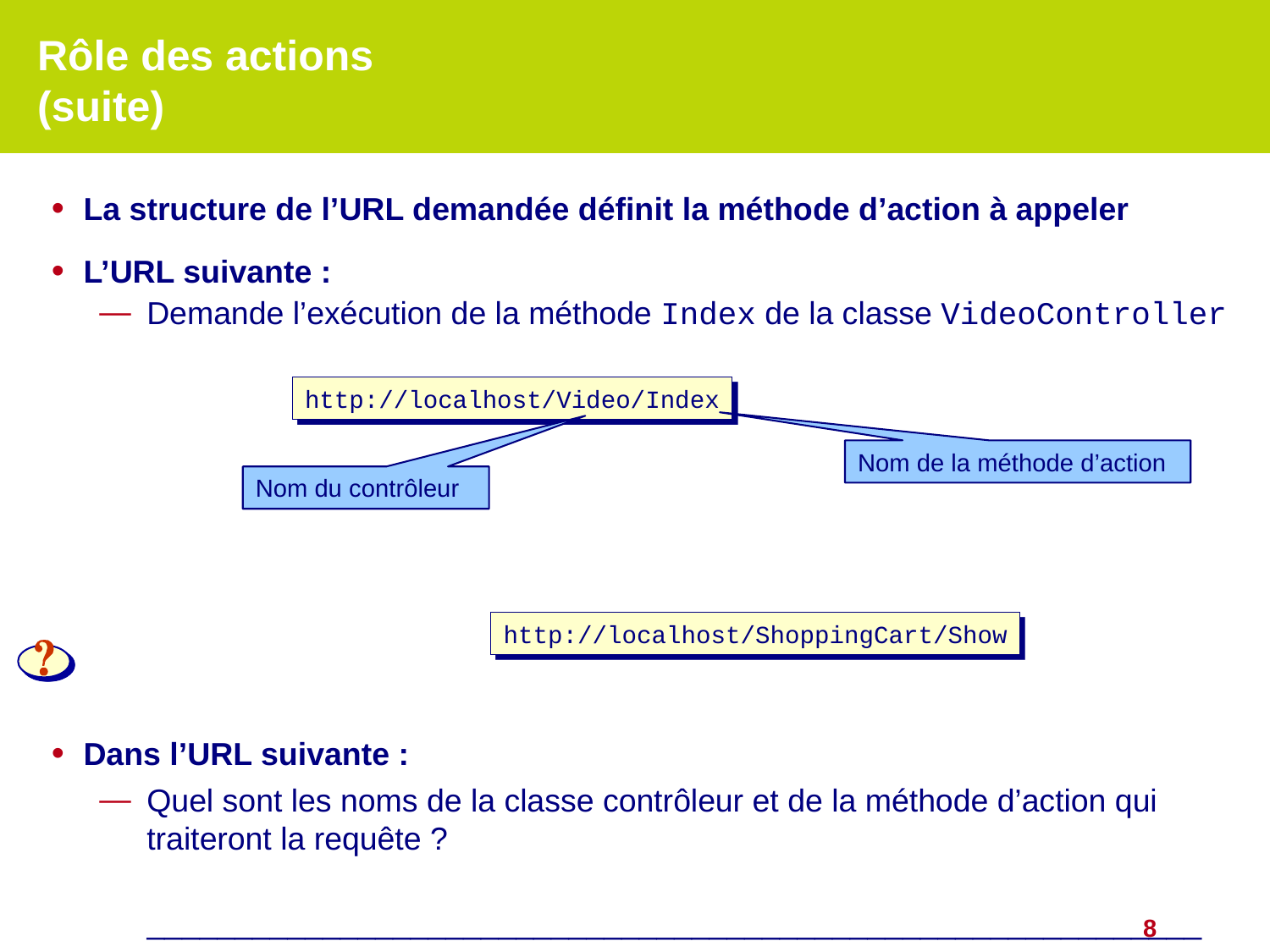

# Rôle des actions (suite)
La structure de l’URL demandée définit la méthode d’action à appeler
L’URL suivante :
Demande l’exécution de la méthode Index de la classe VideoController

Dans l’URL suivante :
Quel sont les noms de la classe contrôleur et de la méthode d’action qui traiteront la requête ?

____________________________________________________________
http://localhost/Video/Index
Nom de la méthode d’action
Nom du contrôleur
http://localhost/ShoppingCart/Show